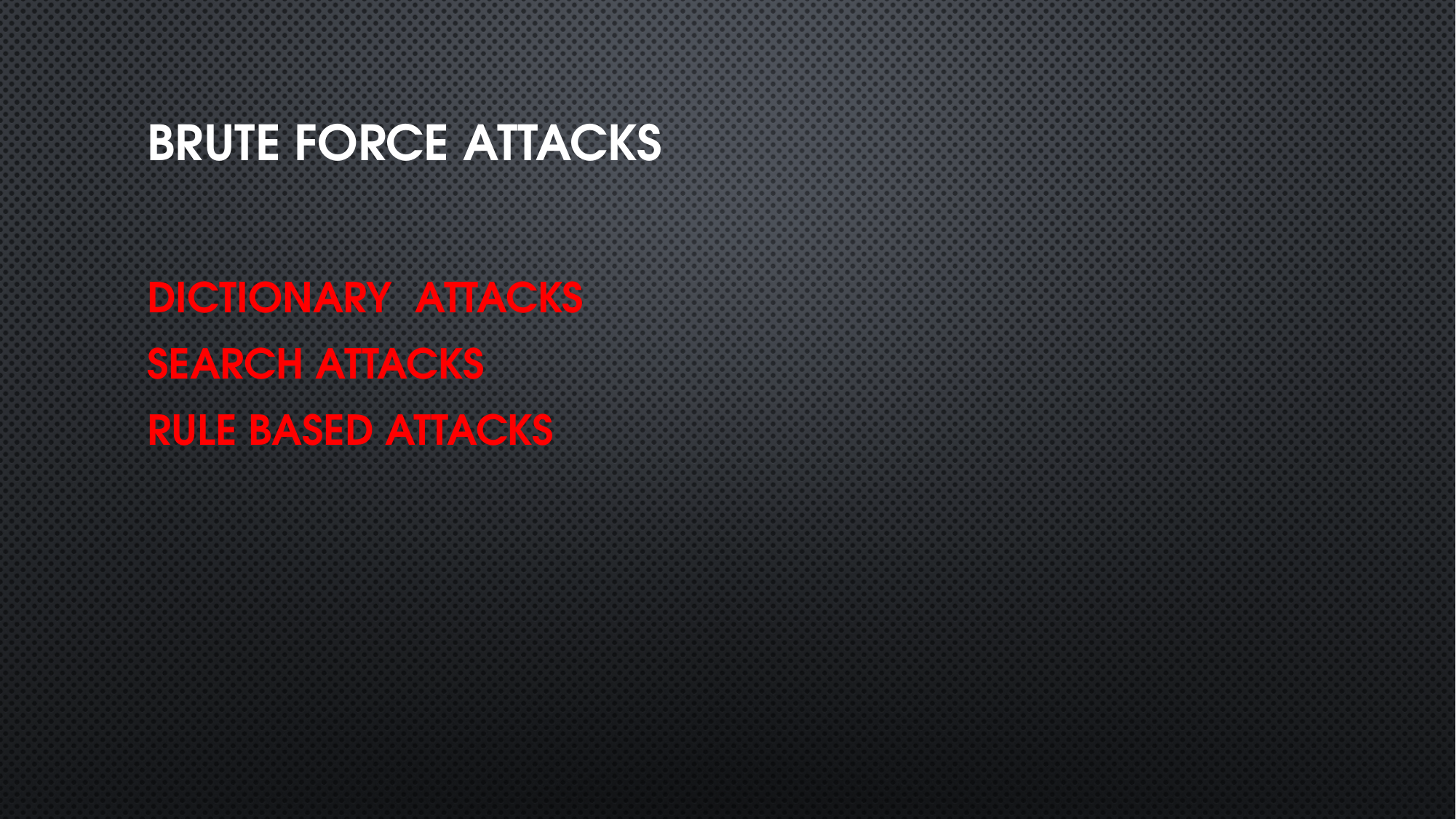

# Brute force attacks
Dictionary  attacks
Search attacks
Rule Based Attacks